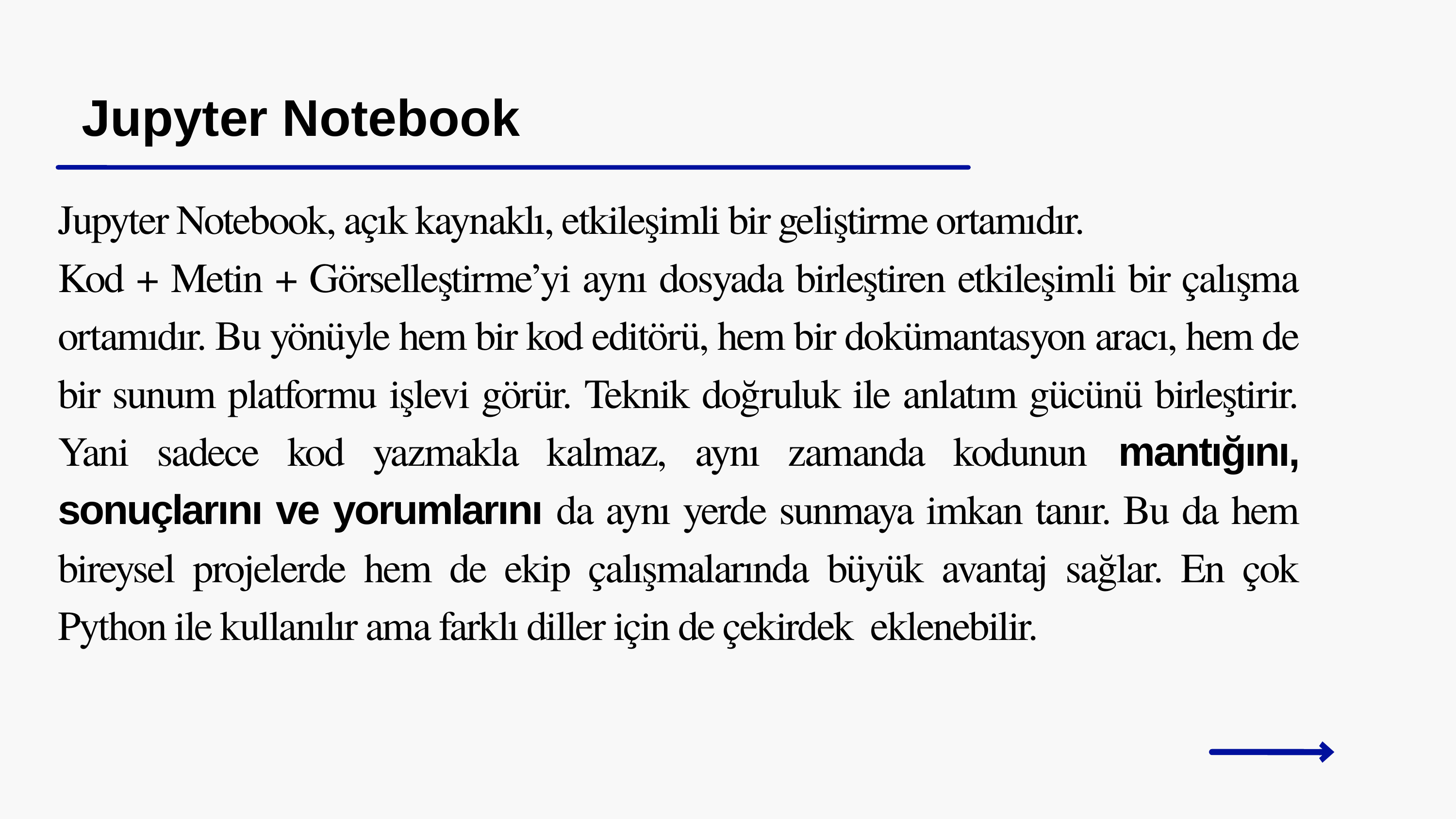

Jupyter Notebook

Jupyter Notebook, açık kaynaklı, etkileşimli bir geliştirme ortamıdır.
Kod + Metin + Görselleştirme’yi aynı dosyada birleştiren etkileşimli bir çalışma ortamıdır. Bu yönüyle hem bir kod editörü, hem bir dokümantasyon aracı, hem de bir sunum platformu işlevi görür. Teknik doğruluk ile anlatım gücünü birleştirir. Yani sadece kod yazmakla kalmaz, aynı zamanda kodunun mantığını, sonuçlarını ve yorumlarını da aynı yerde sunmaya imkan tanır. Bu da hem bireysel projelerde hem de ekip çalışmalarında büyük avantaj sağlar. En çok Python ile kullanılır ama farklı diller için de çekirdek  eklenebilir.